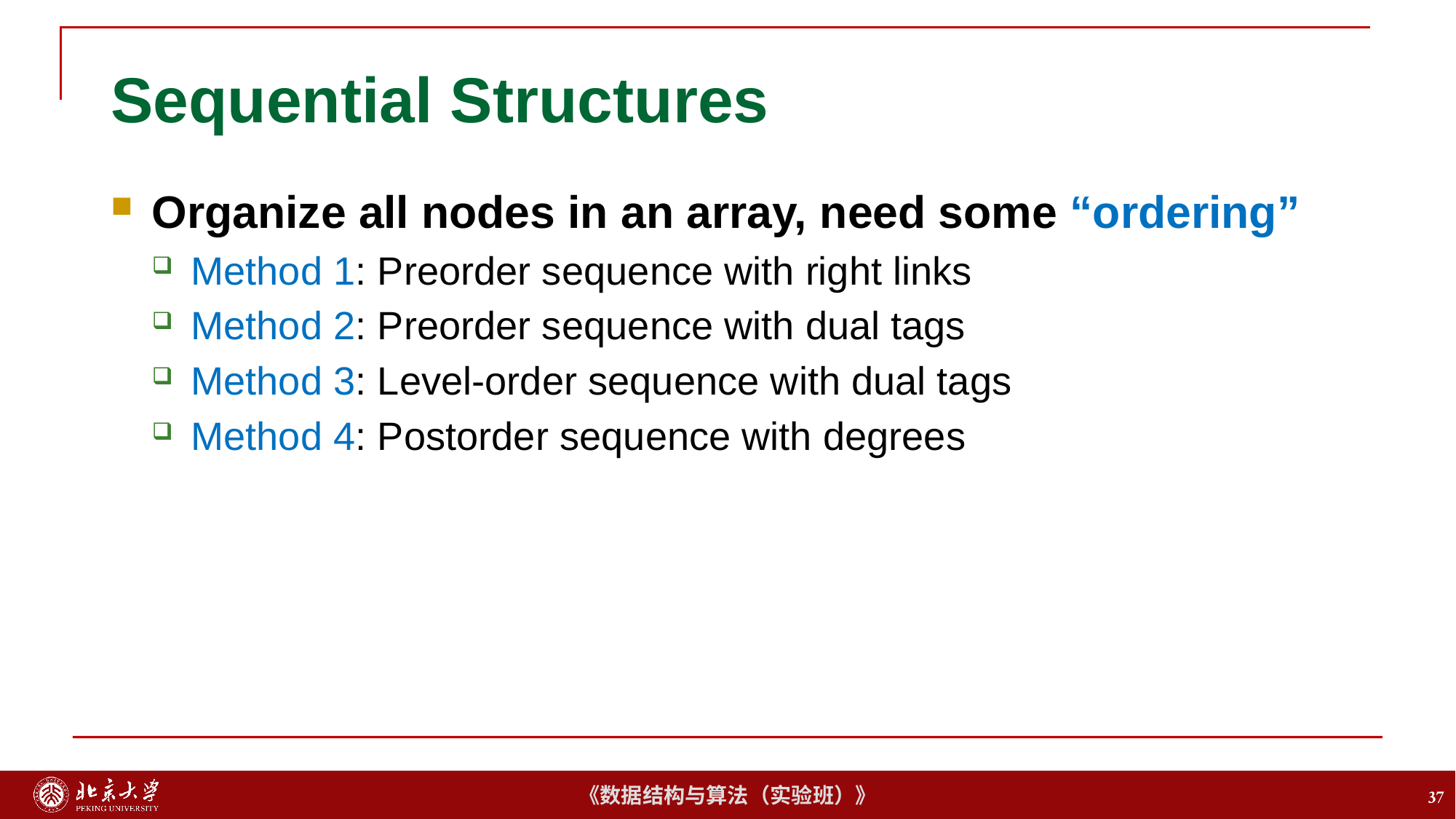

# Sequential Structures
Organize all nodes in an array, need some “ordering”
Method 1: Preorder sequence with right links
Method 2: Preorder sequence with dual tags
Method 3: Level-order sequence with dual tags
Method 4: Postorder sequence with degrees
37